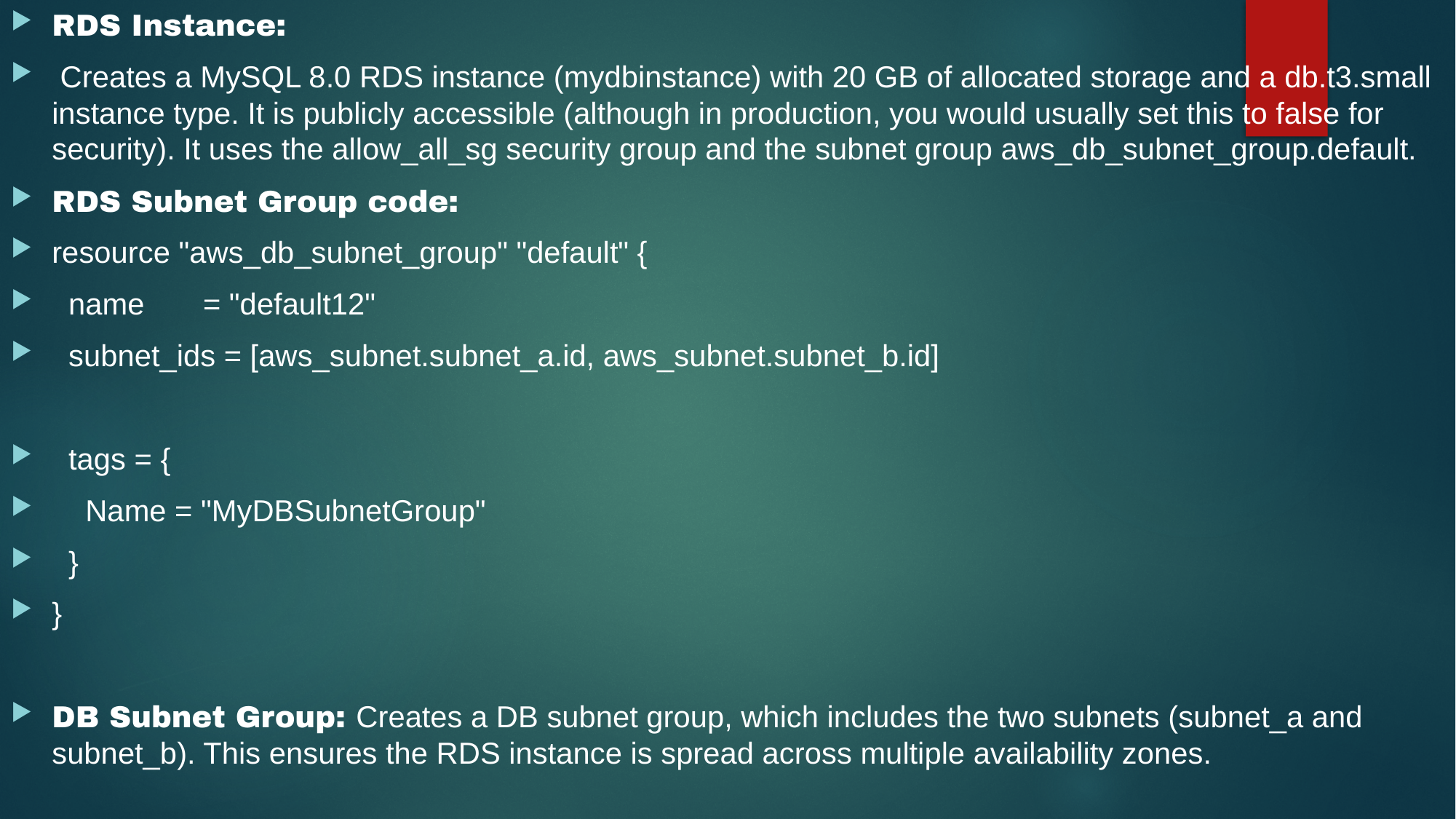

RDS Instance:
 Creates a MySQL 8.0 RDS instance (mydbinstance) with 20 GB of allocated storage and a db.t3.small instance type. It is publicly accessible (although in production, you would usually set this to false for security). It uses the allow_all_sg security group and the subnet group aws_db_subnet_group.default.
RDS Subnet Group code:
resource "aws_db_subnet_group" "default" {
  name       = "default12"
  subnet_ids = [aws_subnet.subnet_a.id, aws_subnet.subnet_b.id]

  tags = {
    Name = "MyDBSubnetGroup"
  }
}

DB Subnet Group: Creates a DB subnet group, which includes the two subnets (subnet_a and subnet_b). This ensures the RDS instance is spread across multiple availability zones.